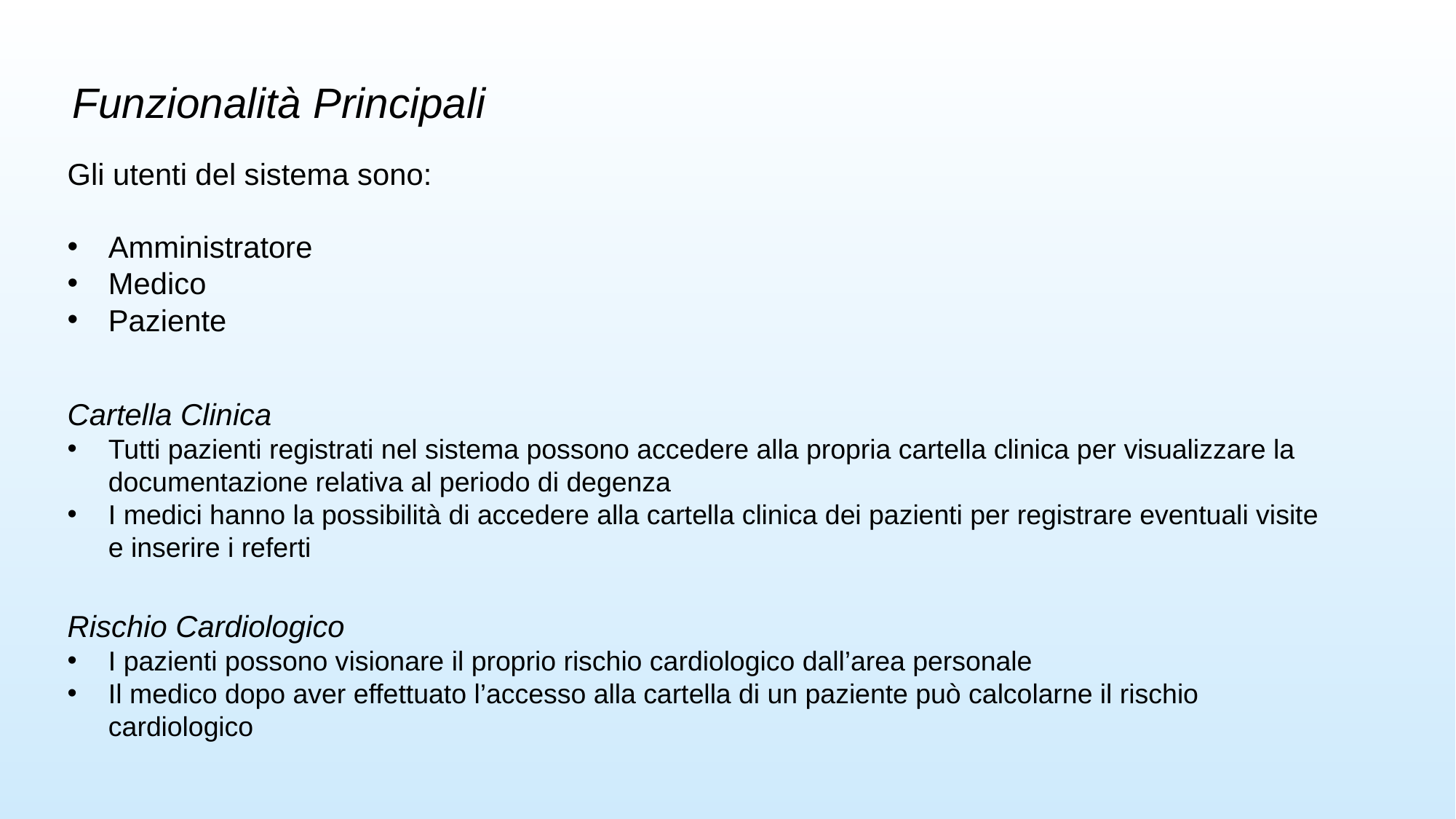

Funzionalità Principali
Gli utenti del sistema sono:

Amministratore
Medico
Paziente
Cartella Clinica
Tutti pazienti registrati nel sistema possono accedere alla propria cartella clinica per visualizzare la documentazione relativa al periodo di degenza
I medici hanno la possibilità di accedere alla cartella clinica dei pazienti per registrare eventuali visite e inserire i referti

Rischio Cardiologico
I pazienti possono visionare il proprio rischio cardiologico dall’area personale
Il medico dopo aver effettuato l’accesso alla cartella di un paziente può calcolarne il rischio cardiologico